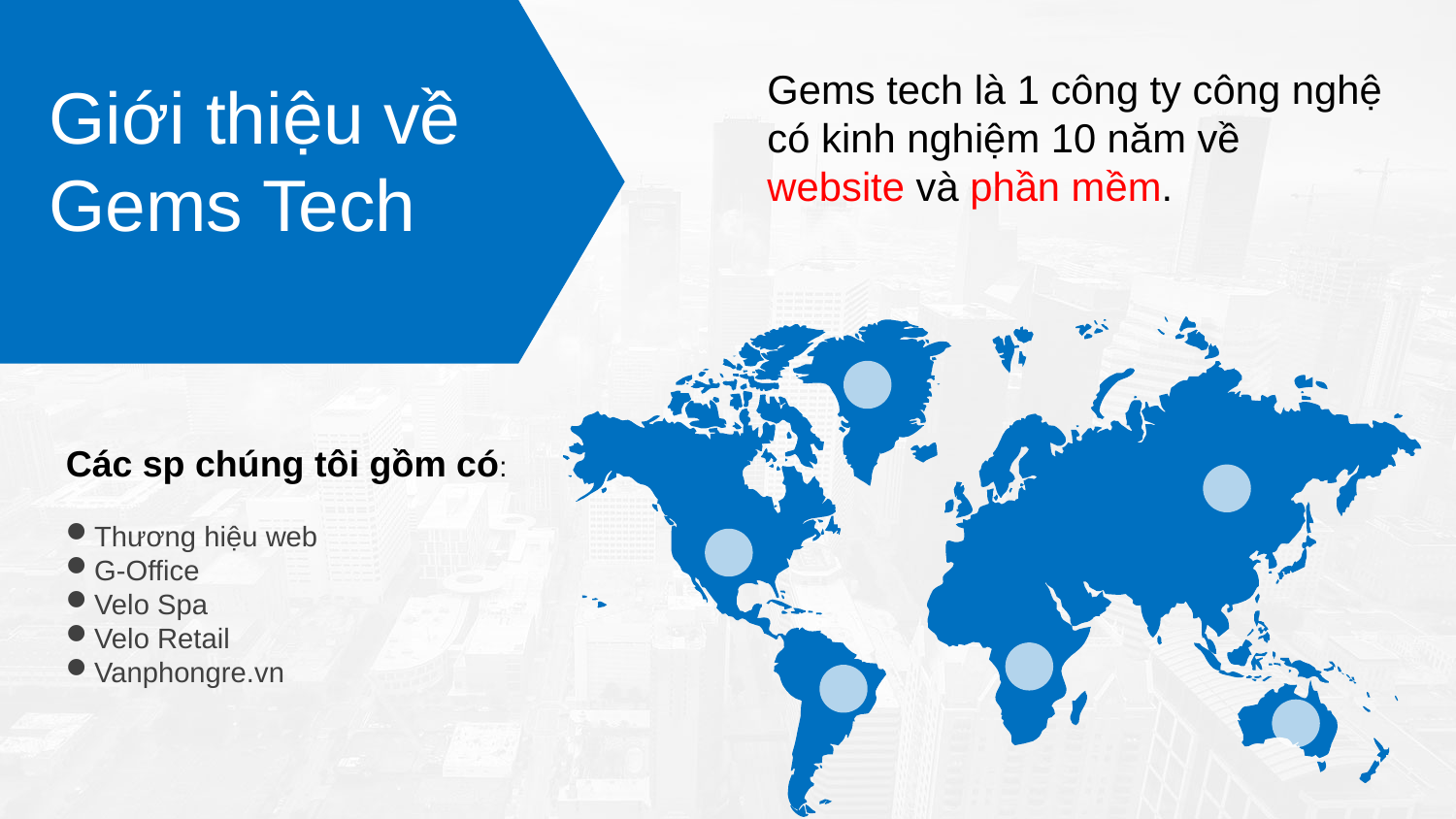

Gems tech là 1 công ty công nghệ có kinh nghiệm 10 năm về
website và phần mềm.
Giới thiệu về Gems Tech

Các sp chúng tôi gồm có:

Thương hiệu web
G-Office
Velo Spa
Velo Retail
Vanphongre.vn